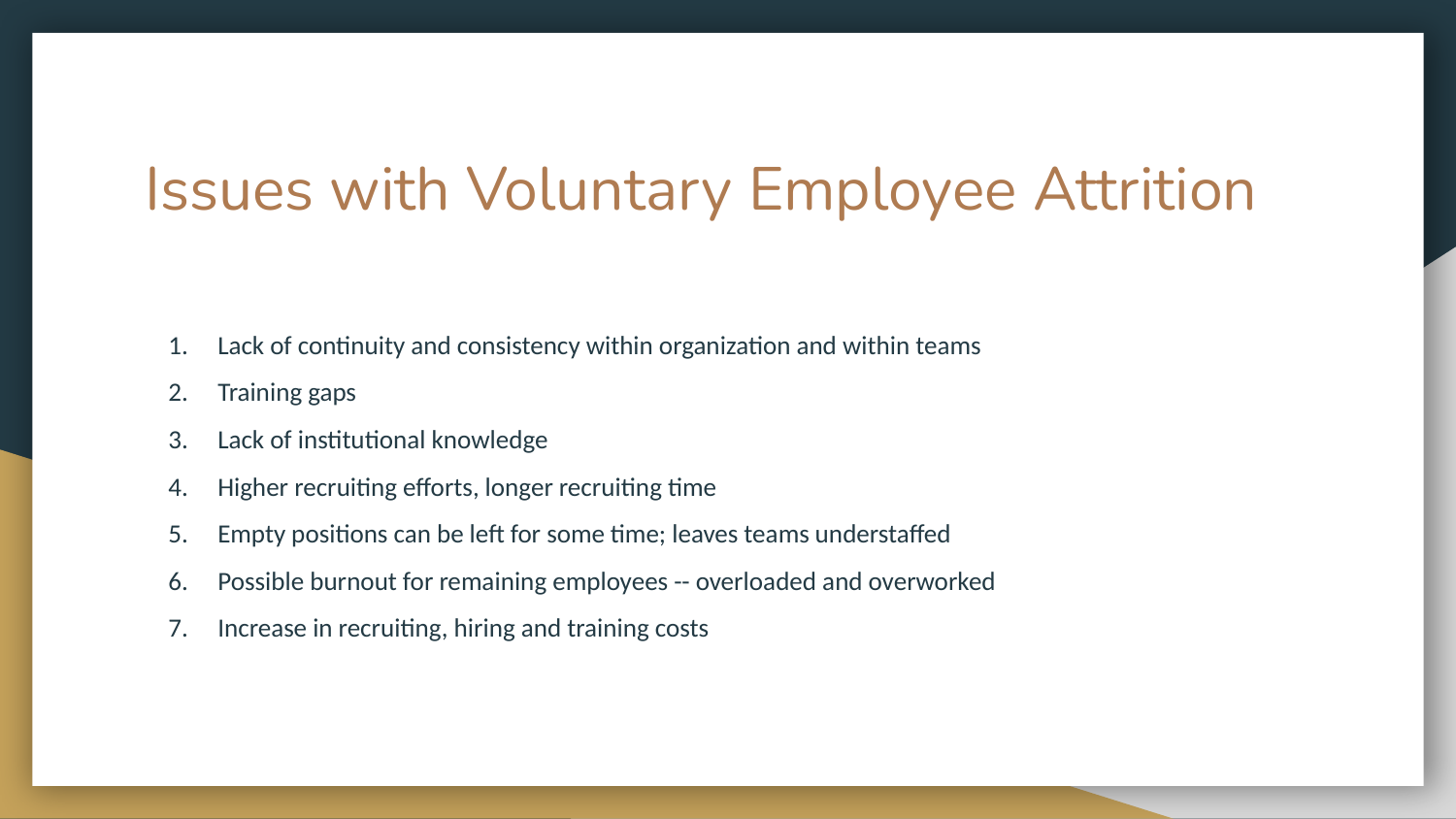

# Issues with Voluntary Employee Attrition
Lack of continuity and consistency within organization and within teams
Training gaps
Lack of institutional knowledge
Higher recruiting efforts, longer recruiting time
Empty positions can be left for some time; leaves teams understaffed
Possible burnout for remaining employees -- overloaded and overworked
Increase in recruiting, hiring and training costs